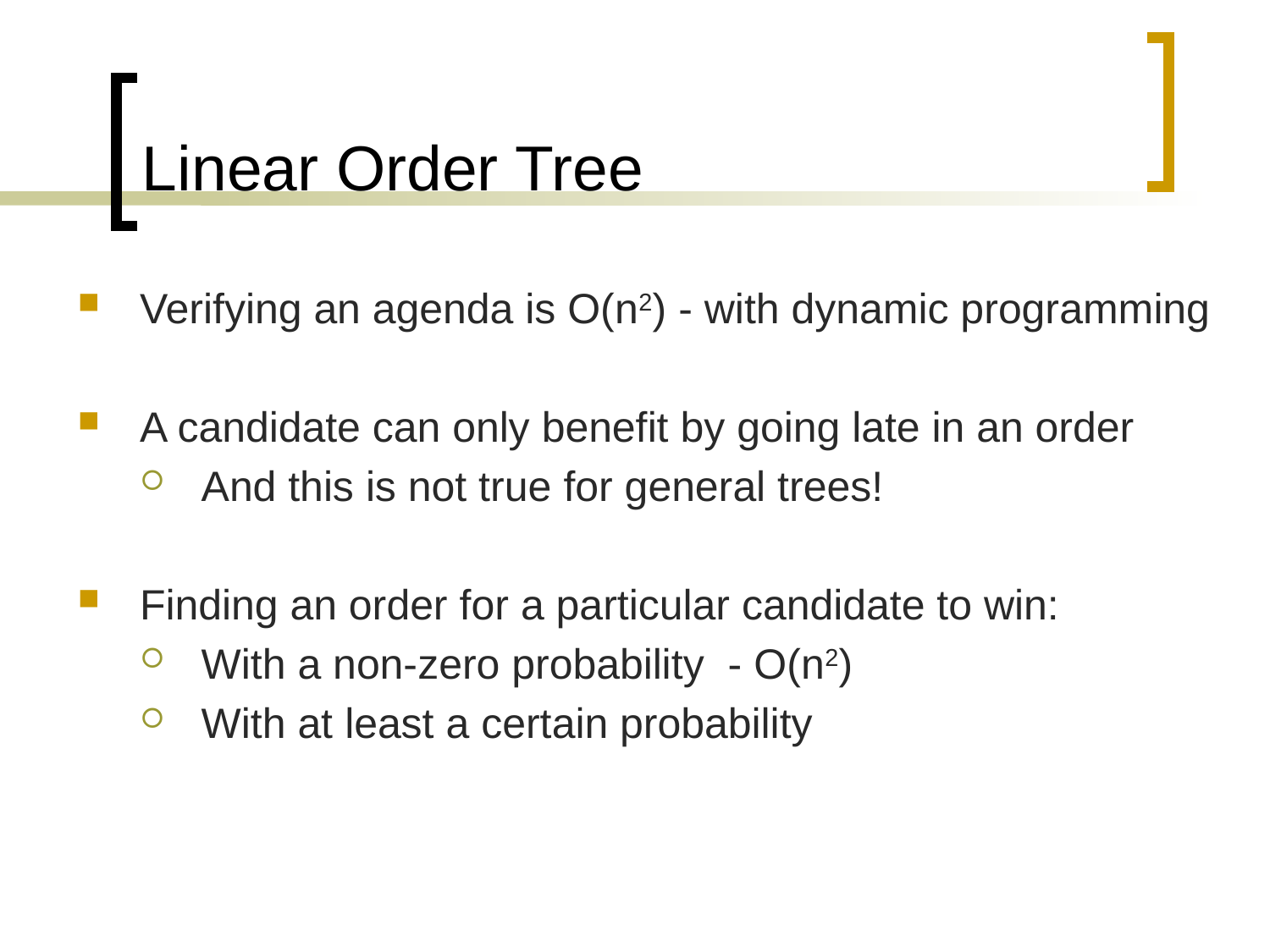

# Linear Order Tree
Verifying an agenda is O(n2) - with dynamic programming

A candidate can only benefit by going late in an order
And this is not true for general trees!

Finding an order for a particular candidate to win:
With a non-zero probability  - O(n2)
With at least a certain probability